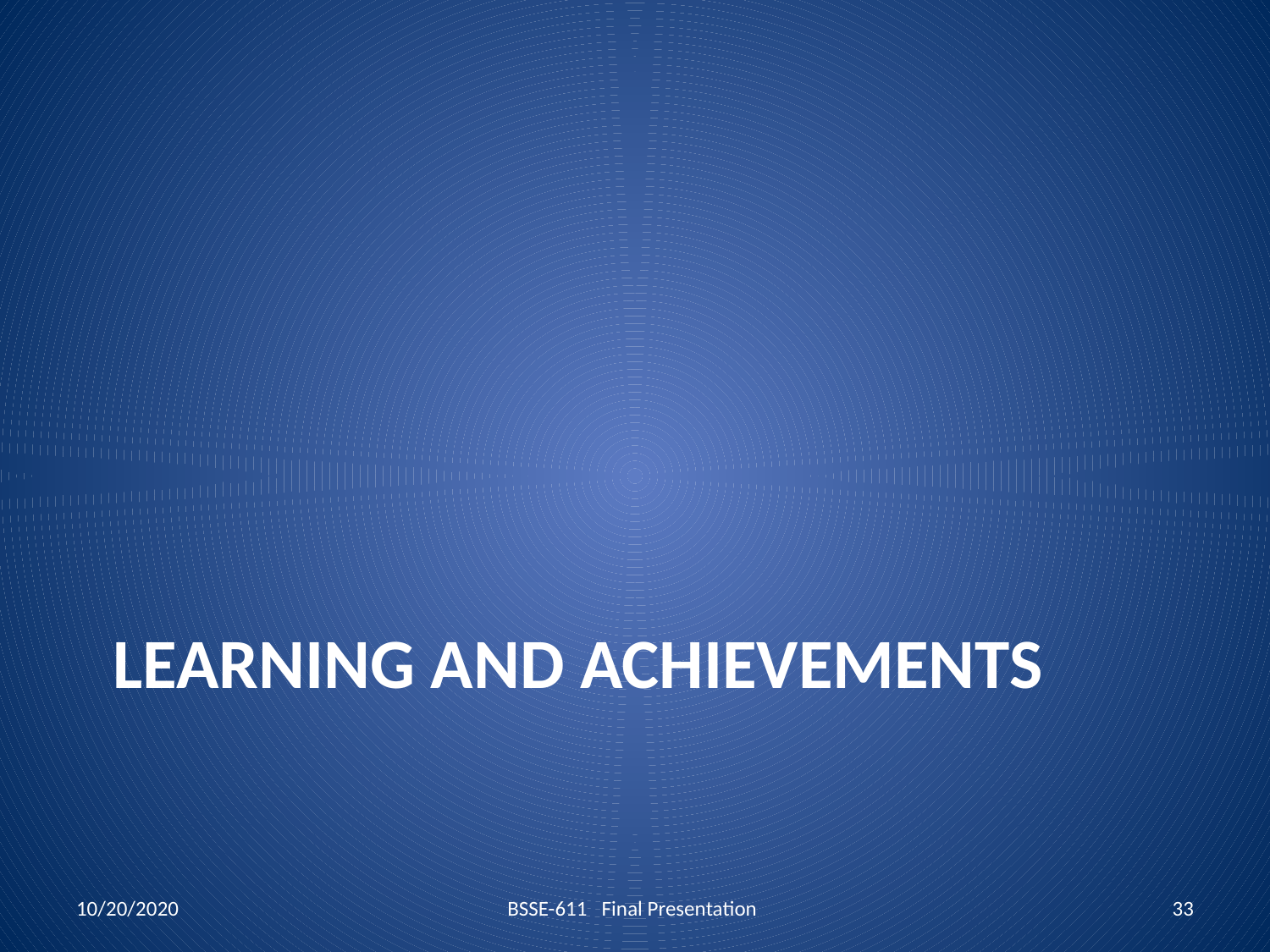

# Learning and Achievements
10/20/2020
BSSE-611   Final Presentation
33